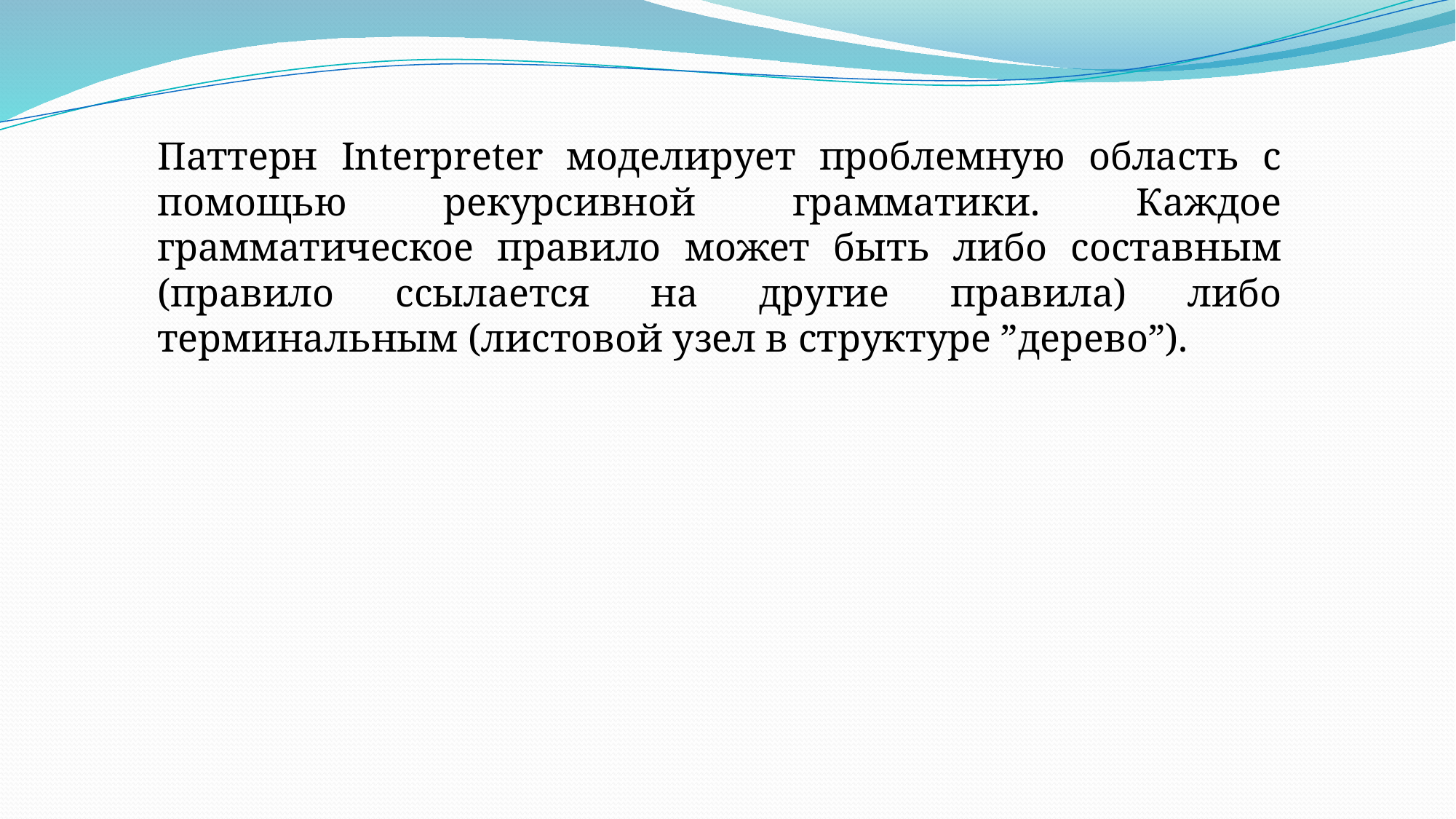

Паттерн Interpreter моделирует проблемную область с помощью рекурсивной грамматики. Каждое грамматическое правило может быть либо составным (правило ссылается на другие правила) либо терминальным (листовой узел в структуре ”дерево”).